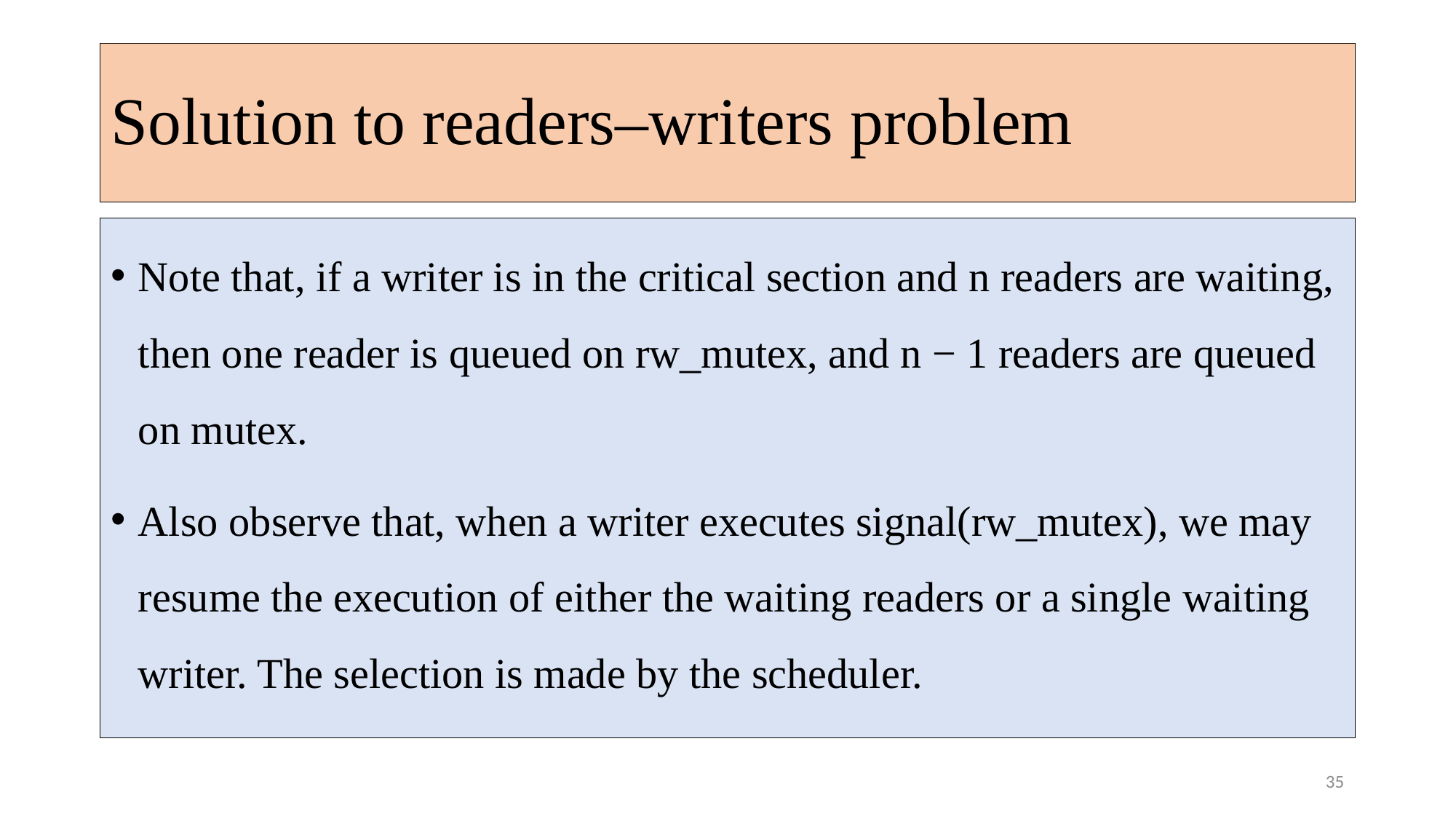

# Solution to readers–writers problem
Note that, if a writer is in the critical section and n readers are waiting, then one reader is queued on rw_mutex, and n − 1 readers are queued on mutex.
Also observe that, when a writer executes signal(rw_mutex), we may resume the execution of either the waiting readers or a single waiting writer. The selection is made by the scheduler.
35